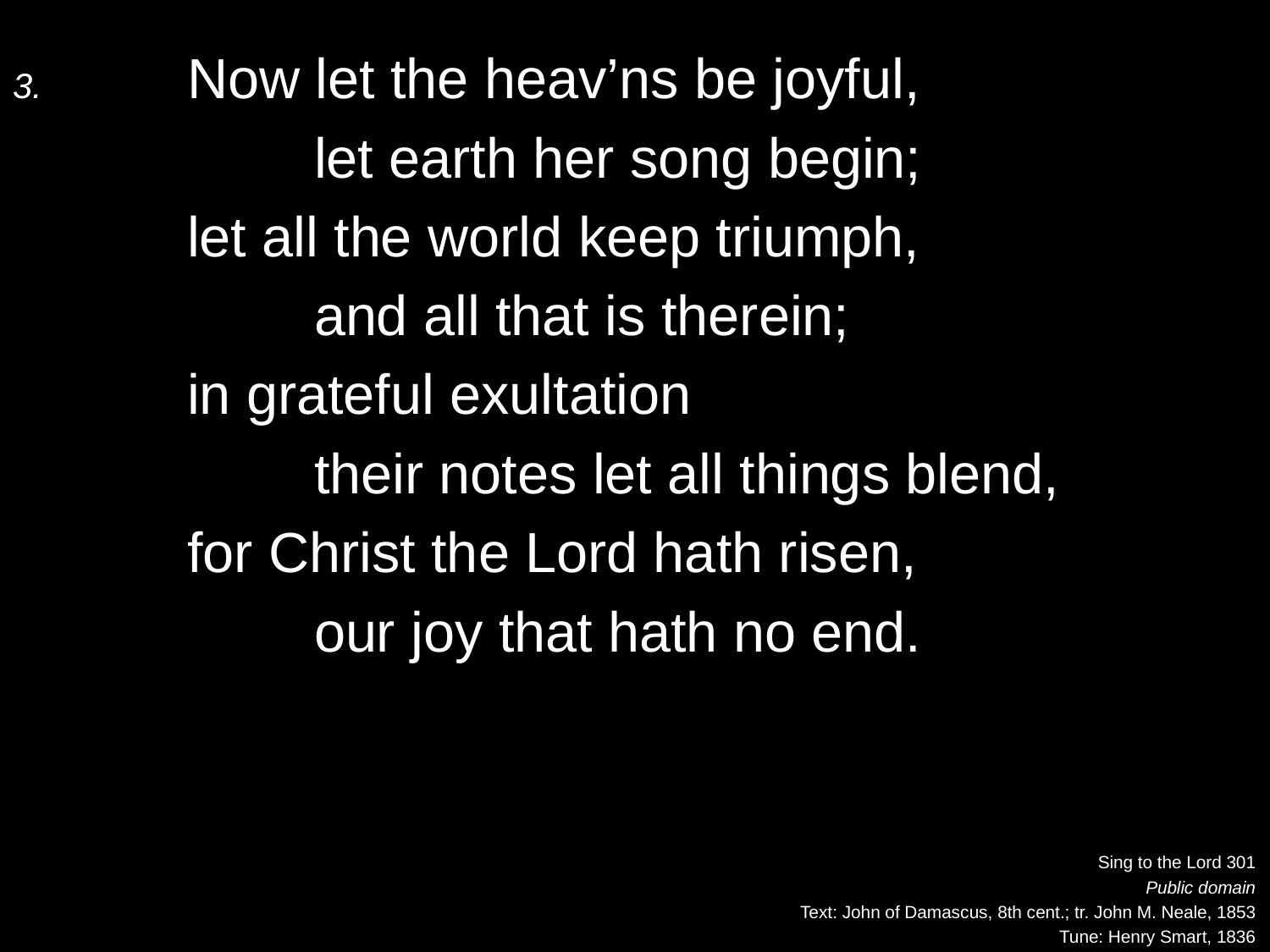

3.	Now let the heav’ns be joyful,
		let earth her song begin;
	let all the world keep triumph,
		and all that is therein;
	in grateful exultation
		their notes let all things blend,
	for Christ the Lord hath risen,
		our joy that hath no end.
Sing to the Lord 301
Public domain
Text: John of Damascus, 8th cent.; tr. John M. Neale, 1853
Tune: Henry Smart, 1836